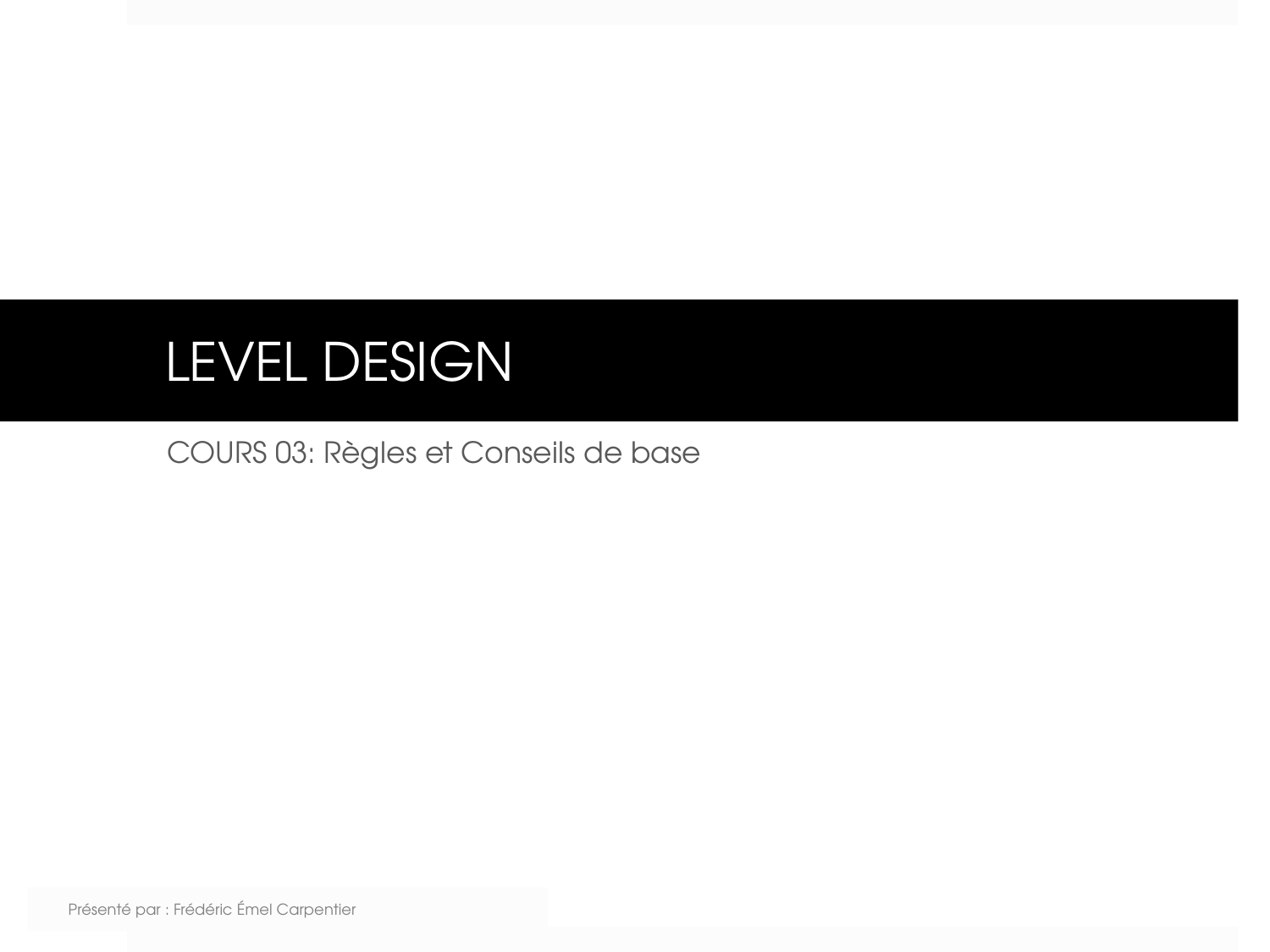

# LEVEL DESIGN
COURS 03: Règles et Conseils de base
Présenté par : Frédéric Émel Carpentier